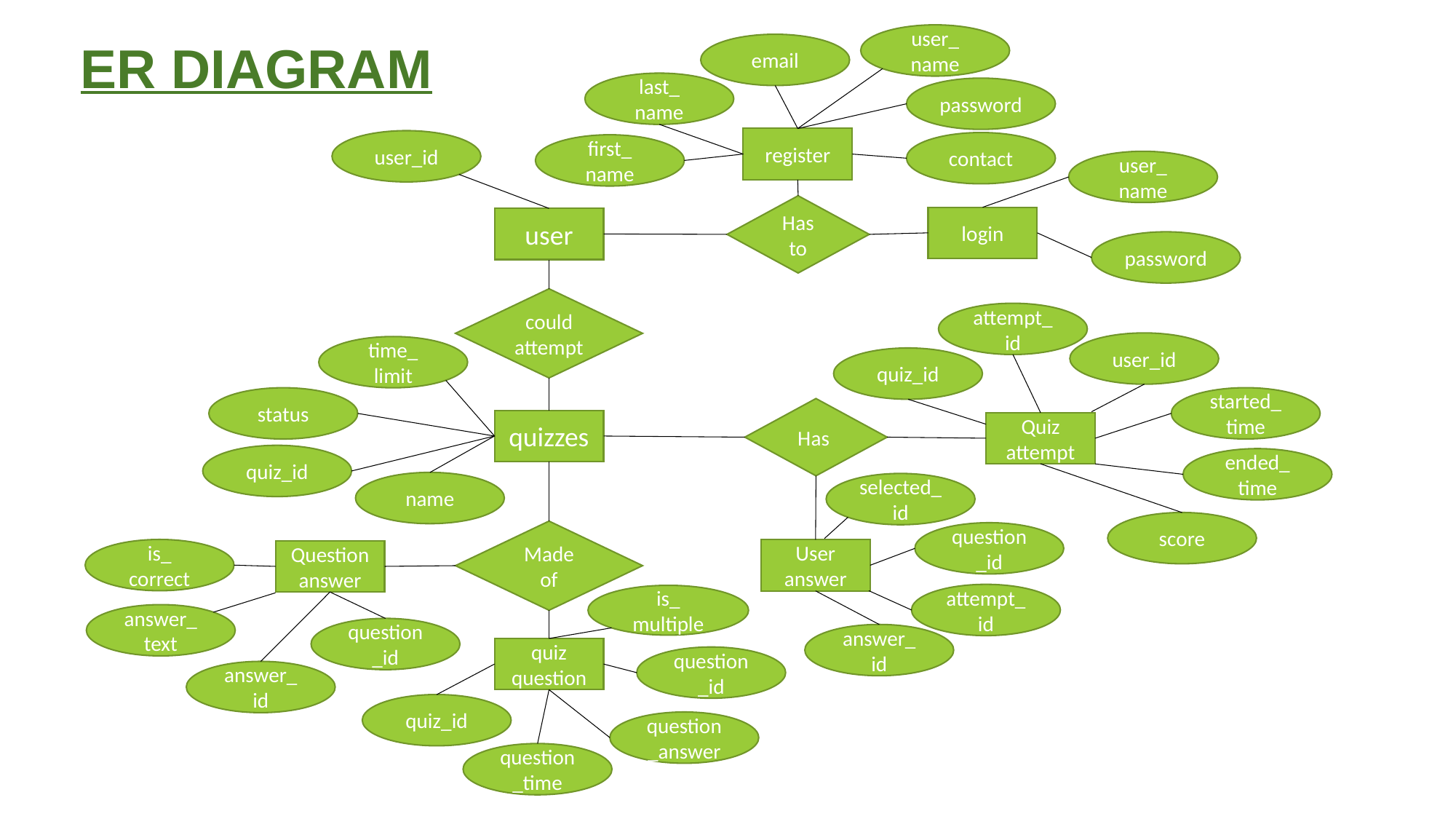

user_
name
# ER DIAGRAM
email
last_
name
password
register
user_id
contact
first_
name
user_
name
Has to
login
user
password
could attempt
attempt_id
user_id
time_
limit
quiz_id
started_
time
status
Has
quizzes
Quiz
attempt
quiz_id
ended_
time
name
selected_id
score
Made of
question_id
is_
correct
User
answer
Question answer
attempt_id
is_
multiple
answer_
text
question_id
answer_
id
quiz question
question_id
answer_
id
quiz_id
question_answer
question_time